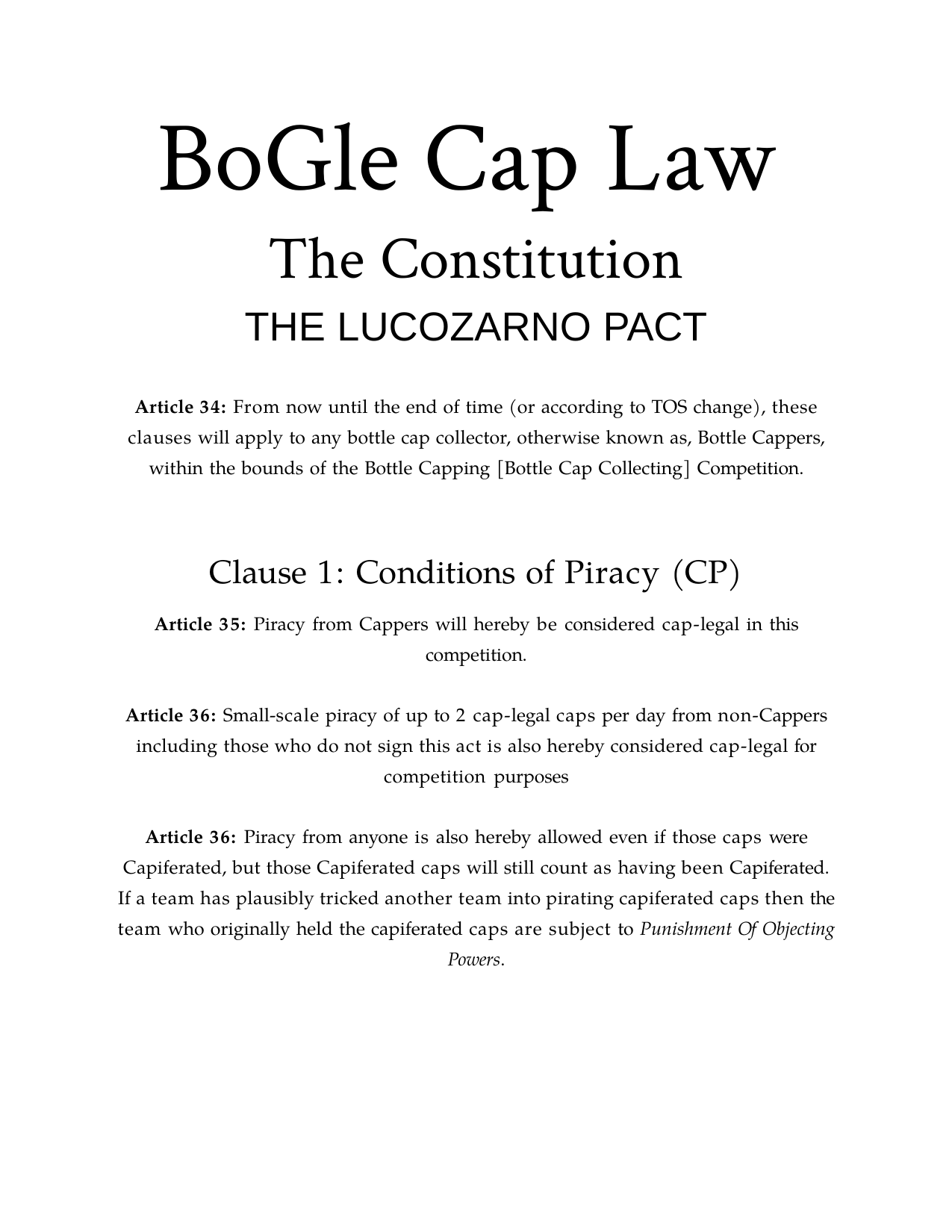

# BoGle Cap Law
The Constitution
THE LUCOZARNO PACT
Article 34: From now until the end of time (or according to TOS change), these clauses will apply to any bottle cap collector, otherwise known as, Bottle Cappers, within the bounds of the Bottle Capping [Bottle Cap Collecting] Competition.
Clause 1: Conditions of Piracy (CP)
Article 35: Piracy from Cappers will hereby be considered cap-legal in this competition.

Article 36: Small-scale piracy of up to 2 cap-legal caps per day from non-Cappers including those who do not sign this act is also hereby considered cap-legal for competition purposes

Article 36: Piracy from anyone is also hereby allowed even if those caps were Capiferated, but those Capiferated caps will still count as having been Capiferated. If a team has plausibly tricked another team into pirating capiferated caps then the team who originally held the capiferated caps are subject to Punishment Of Objecting Powers.